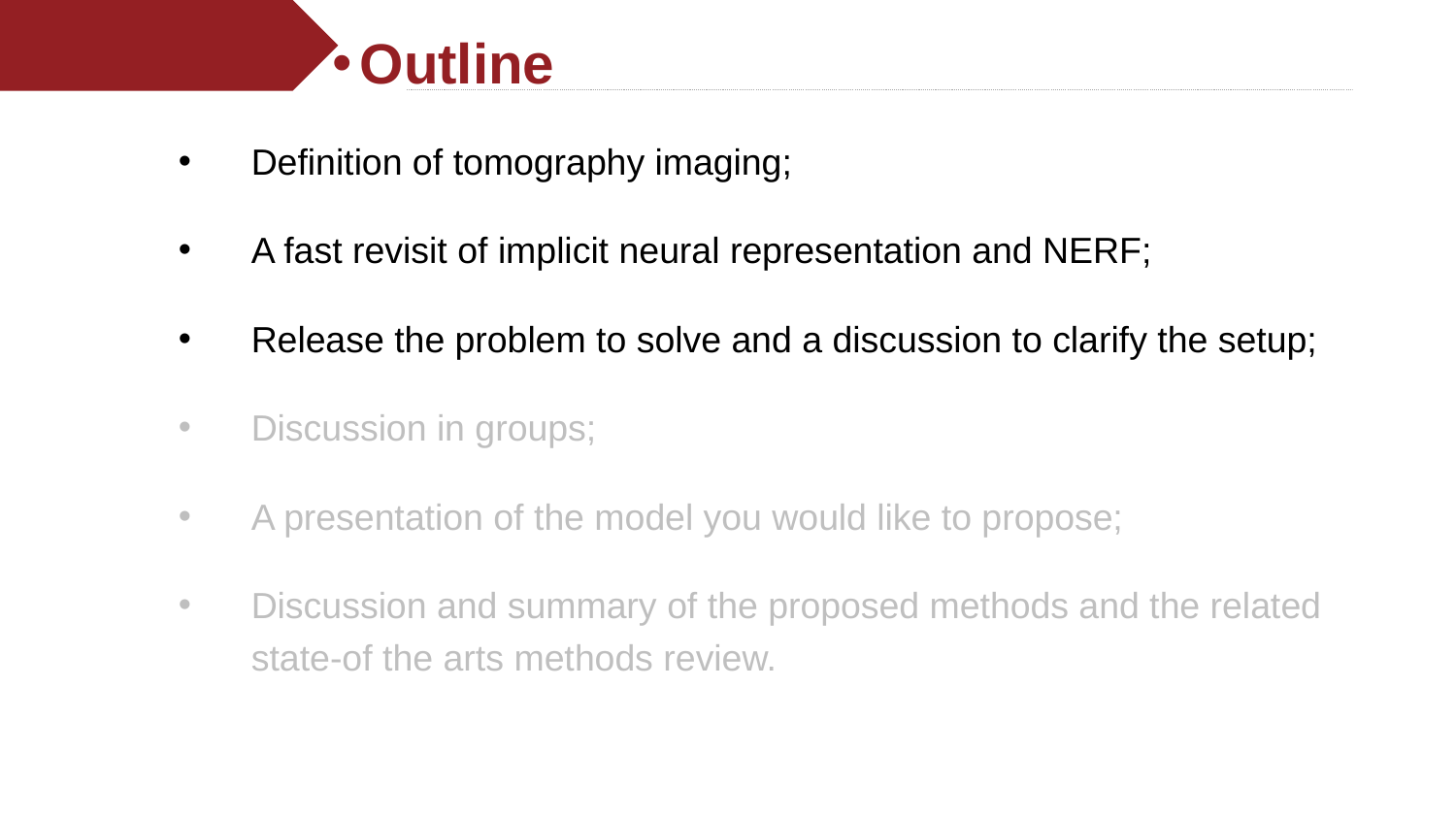

#
Outline
Definition of tomography imaging;
A fast revisit of implicit neural representation and NERF;
Release the problem to solve and a discussion to clarify the setup;
Discussion in groups;
A presentation of the model you would like to propose;
Discussion and summary of the proposed methods and the related state-of the arts methods review.